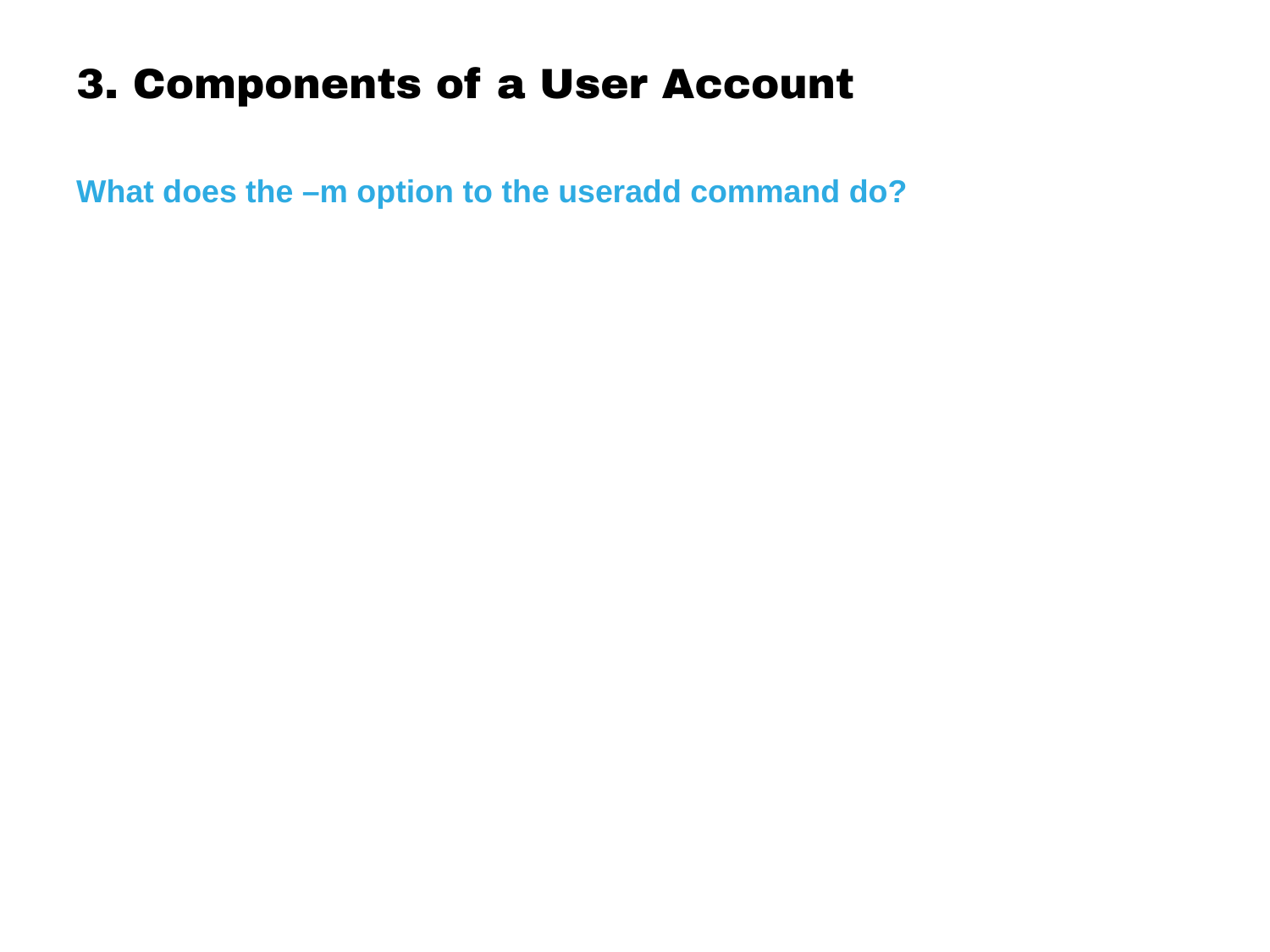

# 3. Components of a User Account
What does the –m option to the useradd command do?